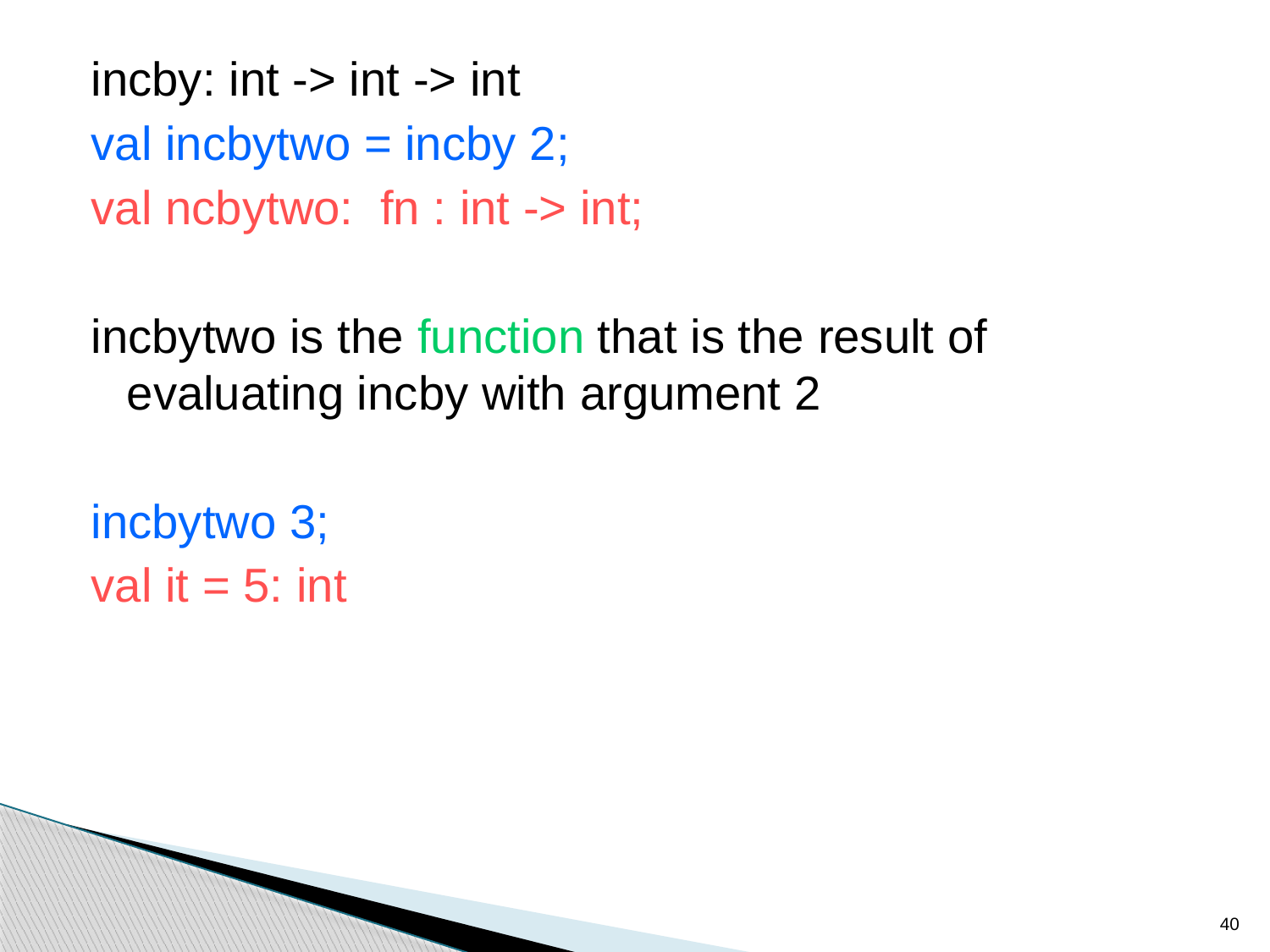

incby: int -> int -> int
val incbytwo = incby 2;
val ncbytwo:  fn : int -> int;

incbytwo is the function that is the result of evaluating incby with argument 2

incbytwo 3;
val it = 5: int

40